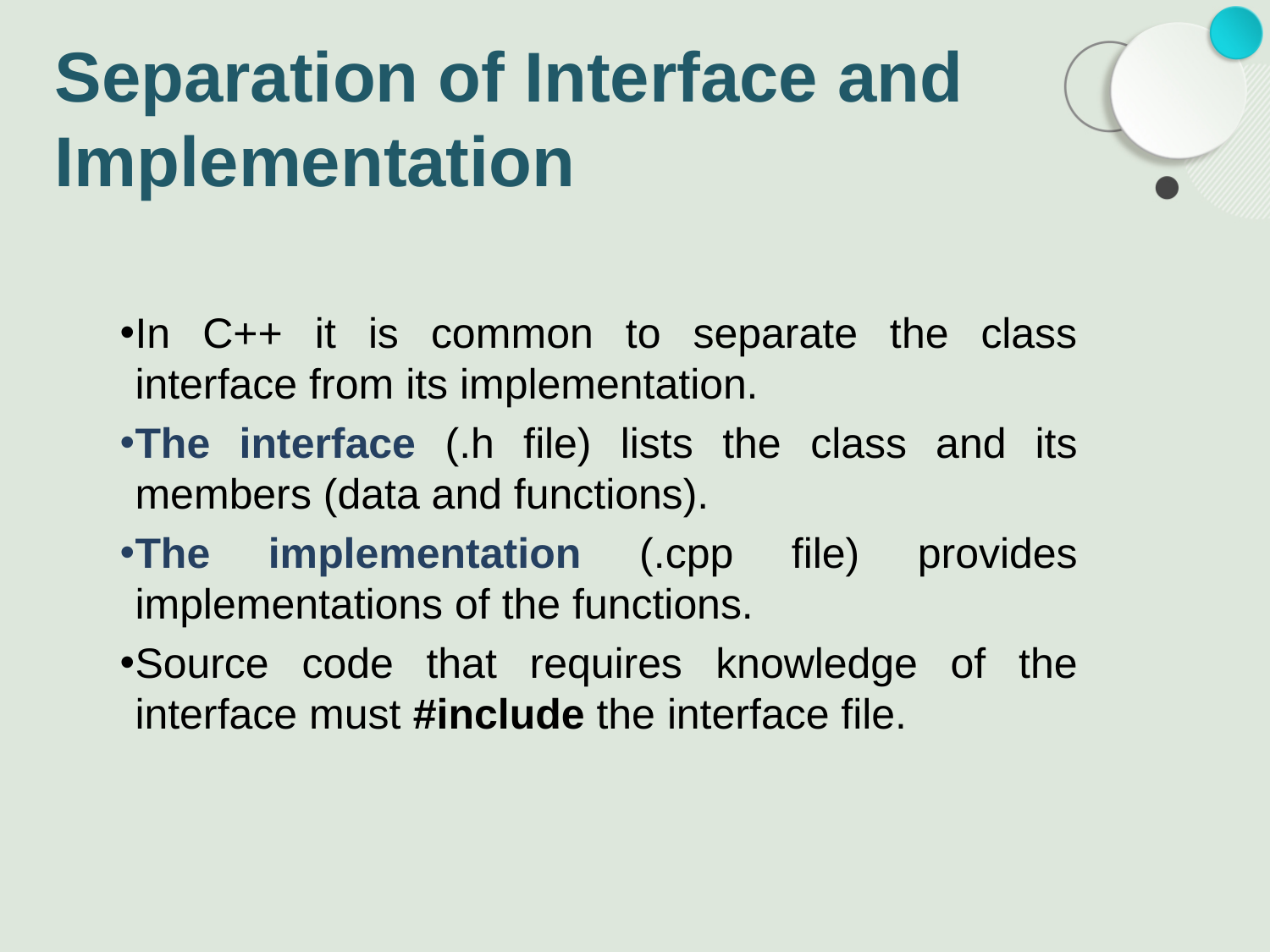

# Separation of Interface and Implementation
In C++ it is common to separate the class interface from its implementation.
The interface (.h file) lists the class and its members (data and functions).
The implementation (.cpp file) provides implementations of the functions.
Source code that requires knowledge of the interface must #include the interface file.